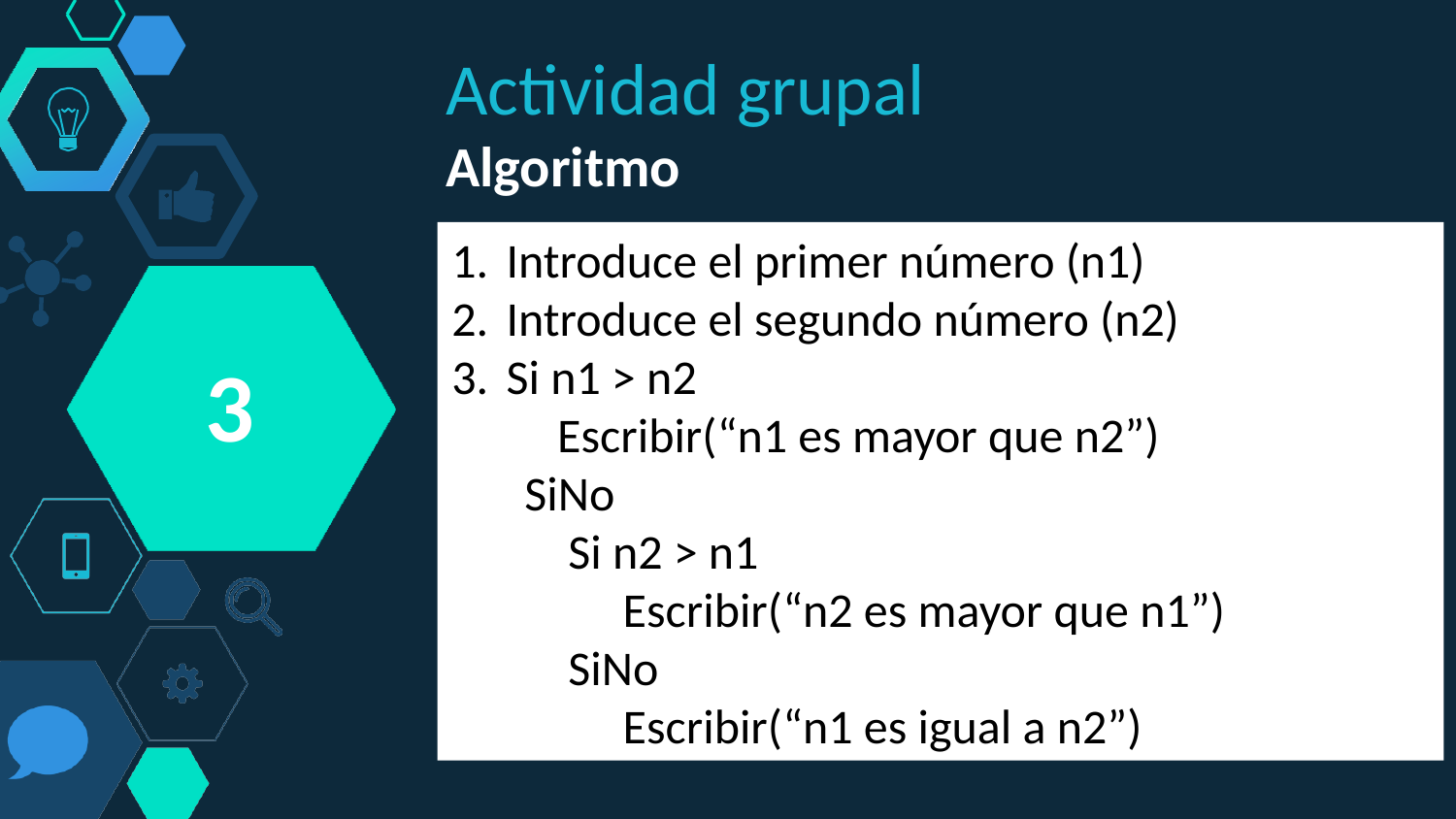

Actividad grupal
Algoritmo

Introduce el primer número (n1)
Introduce el segundo número (n2)
Si n1 > n2
   Escribir(“n1 es mayor que n2”)
SiNo
    Si n2 > n1
         Escribir(“n2 es mayor que n1”)
    SiNo
         Escribir(“n1 es igual a n2”)

3